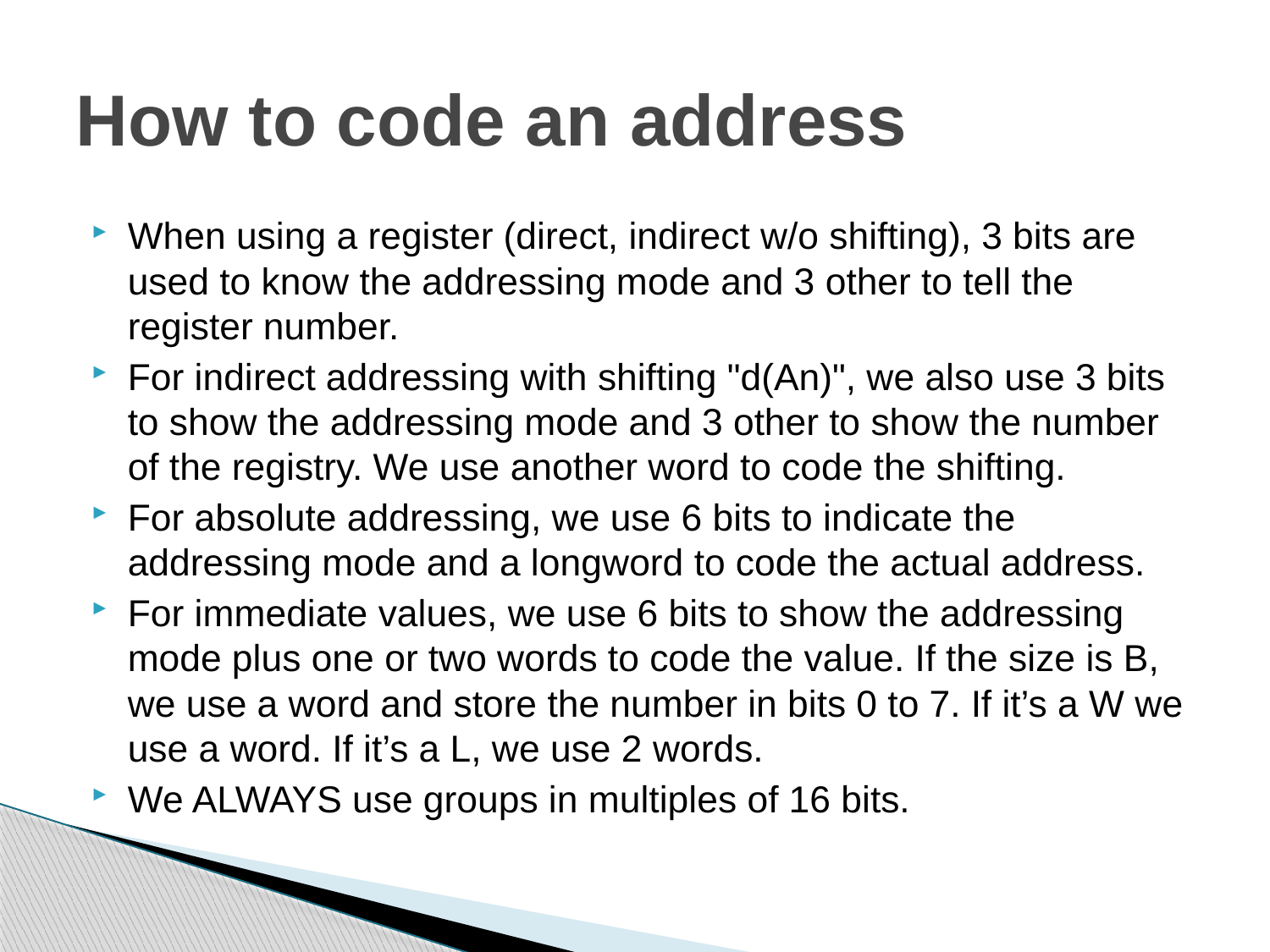

# How to code an address
When using a register (direct, indirect w/o shifting), 3 bits are used to know the addressing mode and 3 other to tell the register number.
For indirect addressing with shifting "d(An)", we also use 3 bits to show the addressing mode and 3 other to show the number of the registry. We use another word to code the shifting.
For absolute addressing, we use 6 bits to indicate the addressing mode and a longword to code the actual address.
For immediate values, we use 6 bits to show the addressing mode plus one or two words to code the value. If the size is B, we use a word and store the number in bits 0 to 7. If it’s a W we use a word. If it’s a L, we use 2 words.
We ALWAYS use groups in multiples of 16 bits.